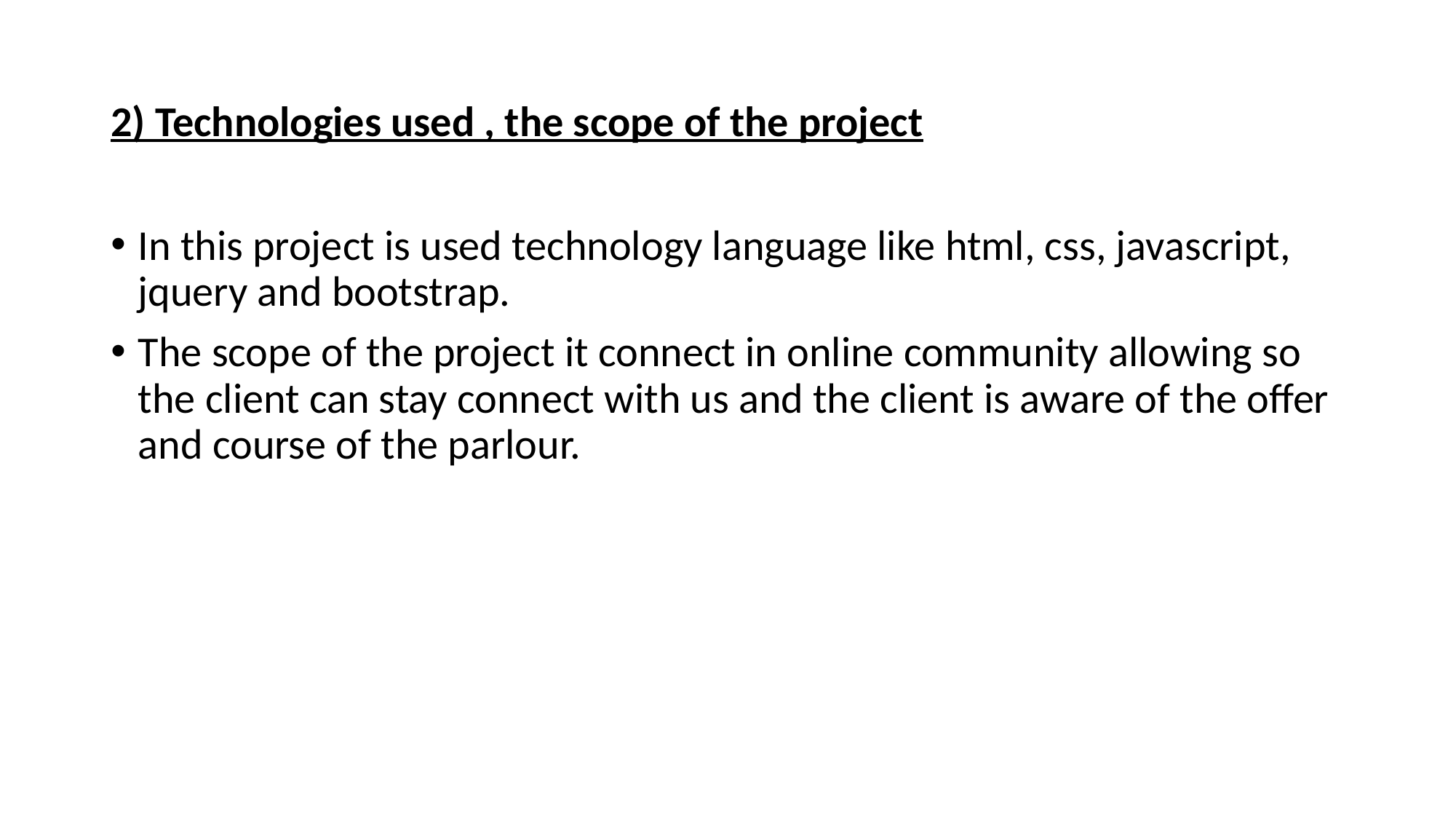

# 2) Technologies used , the scope of the project
In this project is used technology language like html, css, javascript, jquery and bootstrap.
The scope of the project it connect in online community allowing so the client can stay connect with us and the client is aware of the offer and course of the parlour.